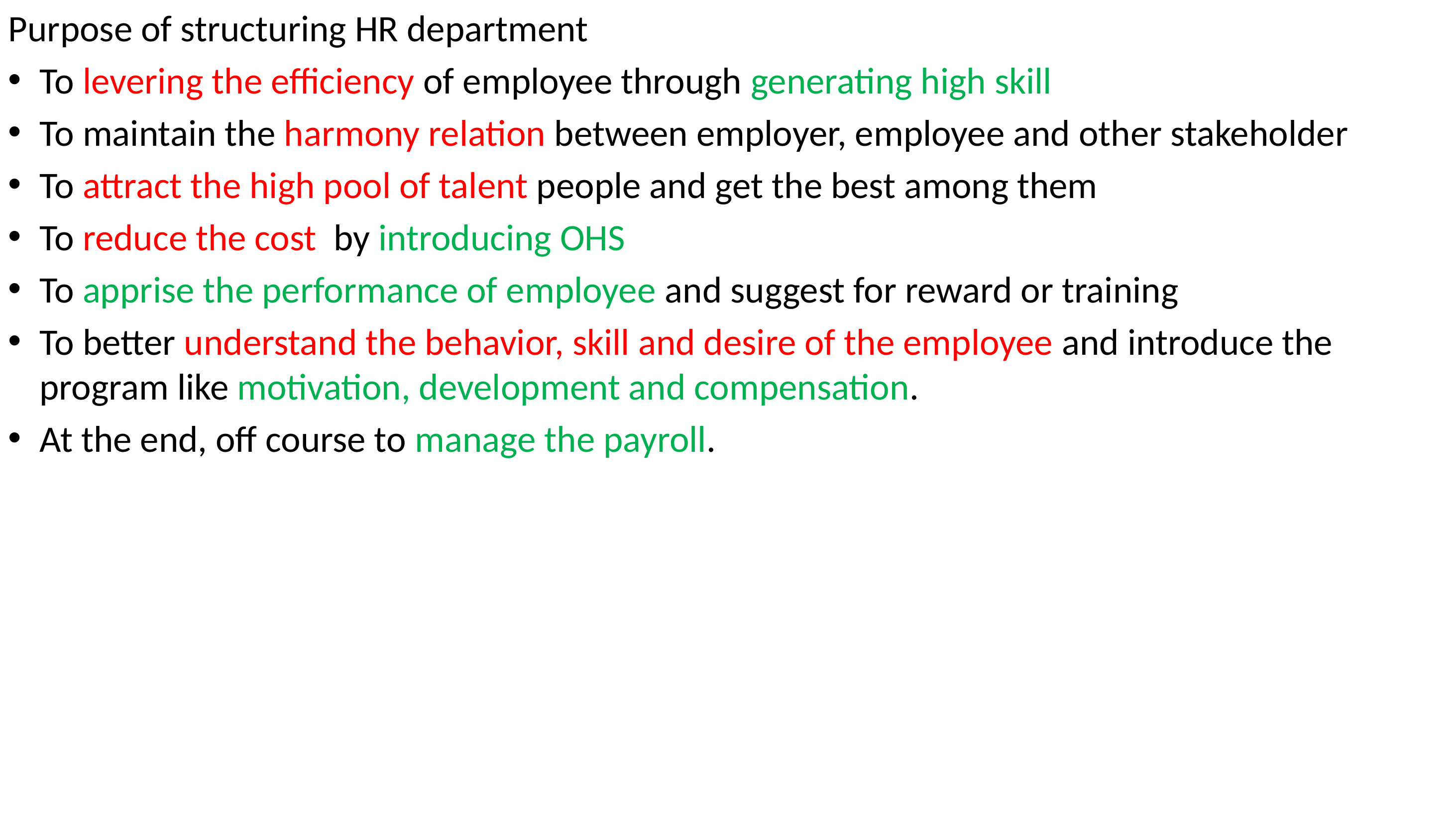

Purpose of structuring HR department
To levering the efficiency of employee through generating high skill
To maintain the harmony relation between employer, employee and other stakeholder
To attract the high pool of talent people and get the best among them
To reduce the cost  by introducing OHS
To apprise the performance of employee and suggest for reward or training
To better understand the behavior, skill and desire of the employee and introduce the program like motivation, development and compensation.
At the end, off course to manage the payroll.